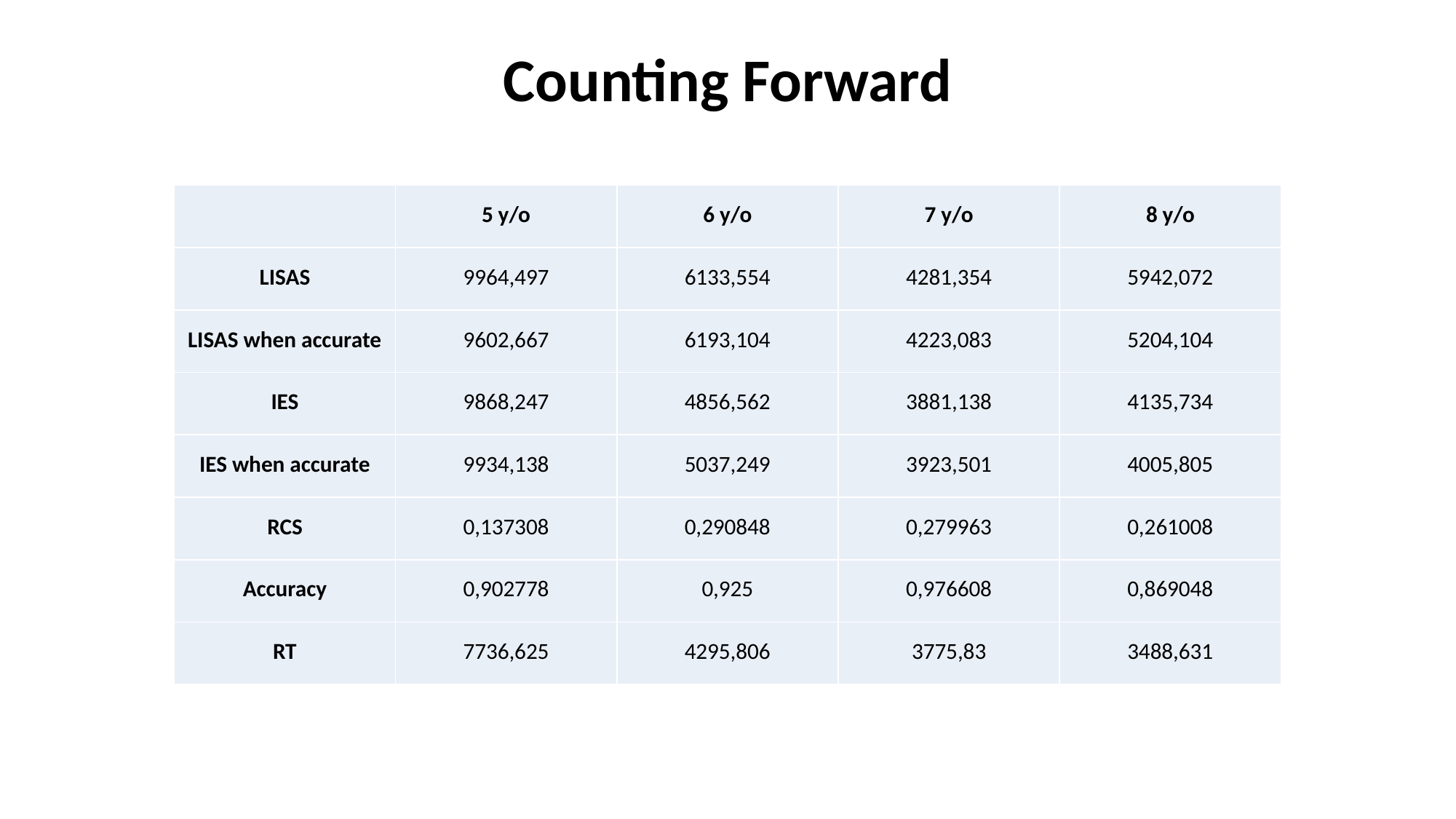

# Counting Forward
|  | 5 y/o | 6 y/o | 7 y/o | 8 y/o |
| --- | --- | --- | --- | --- |
| LISAS | 9964,497 | 6133,554 | 4281,354 | 5942,072 |
| LISAS when accurate | 9602,667 | 6193,104 | 4223,083 | 5204,104 |
| IES | 9868,247 | 4856,562 | 3881,138 | 4135,734 |
| IES when accurate | 9934,138 | 5037,249 | 3923,501 | 4005,805 |
| RCS | 0,137308 | 0,290848 | 0,279963 | 0,261008 |
| Accuracy | 0,902778 | 0,925 | 0,976608 | 0,869048 |
| RT | 7736,625 | 4295,806 | 3775,83 | 3488,631 |